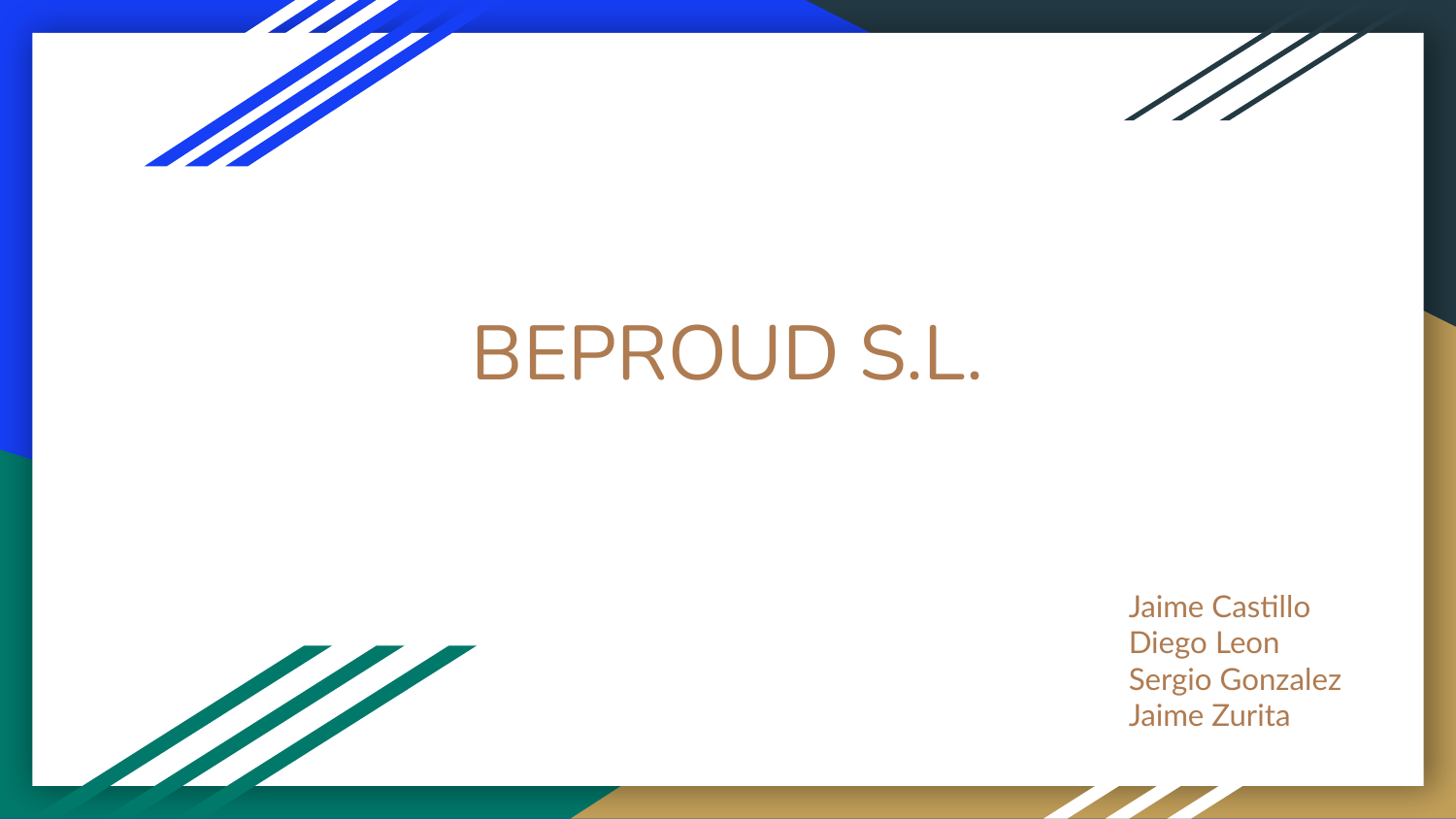

# BEPROUD S.L.
Jaime Castillo
Diego Leon
Sergio Gonzalez
Jaime Zurita